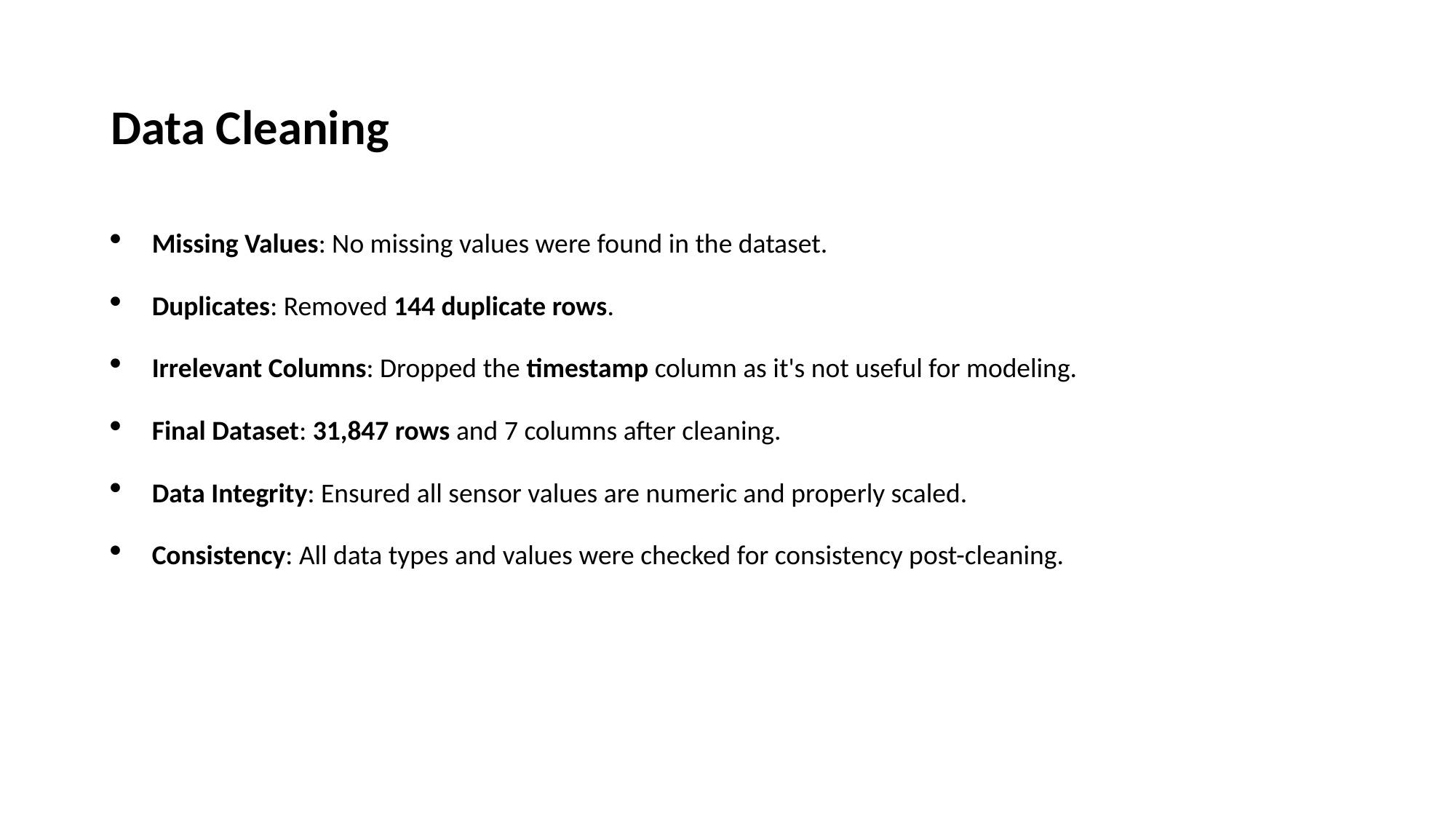

# Data Cleaning
Missing Values: No missing values were found in the dataset.
Duplicates: Removed 144 duplicate rows.
Irrelevant Columns: Dropped the timestamp column as it's not useful for modeling.
Final Dataset: 31,847 rows and 7 columns after cleaning.
Data Integrity: Ensured all sensor values are numeric and properly scaled.
Consistency: All data types and values were checked for consistency post-cleaning.